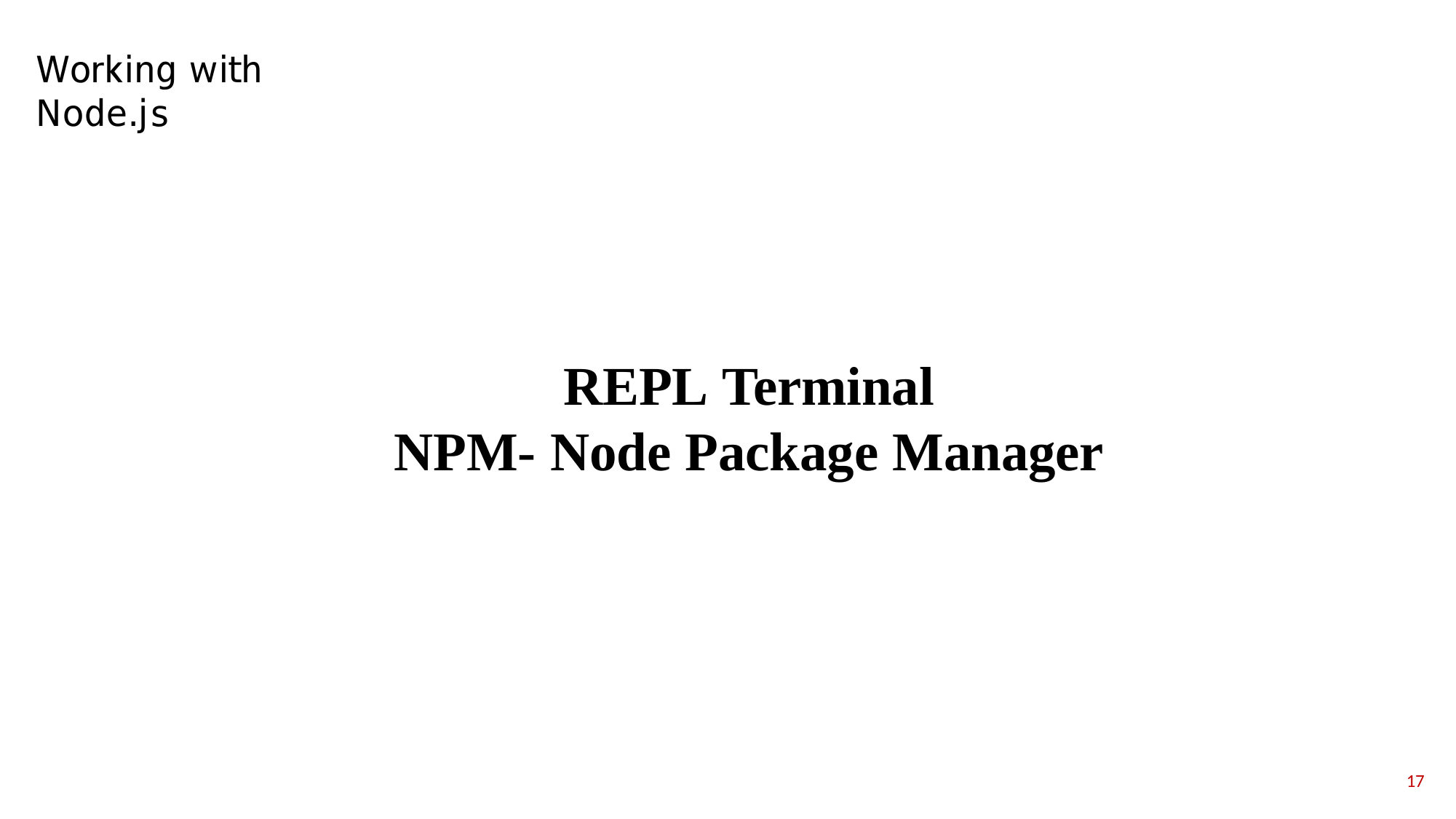

# Working with Node.js
REPL Terminal
NPM- Node Package Manager
17